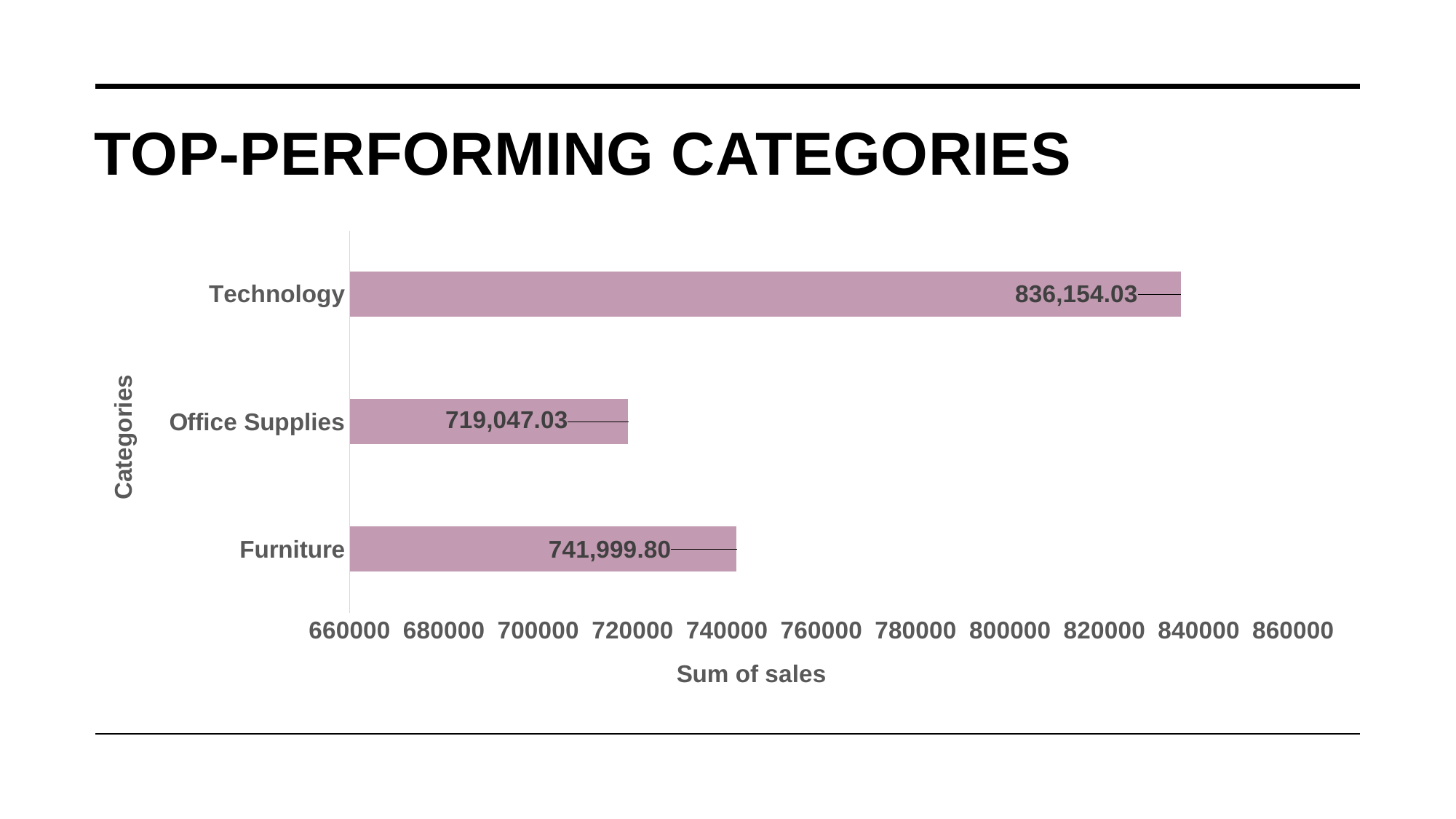

# top-performing categories

### Chart

| Category | Total |
|---|---|
| Furniture | 741999.7952999998 |
| Office Supplies | 719047.0320000029 |
| Technology | 836154.0329999966 |